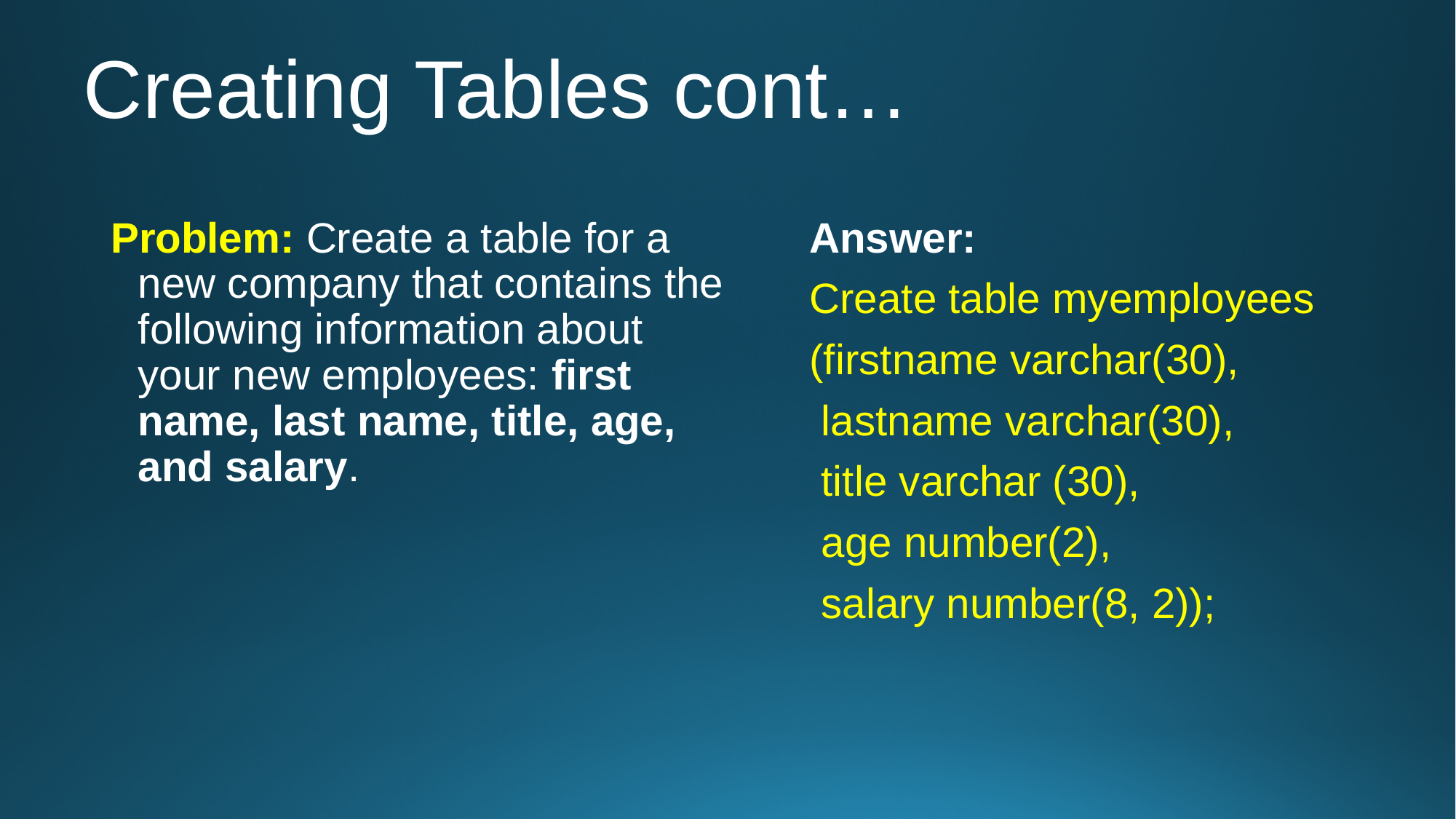

# Creating Tables cont…
Problem: Create a table for a new company that contains the following information about your new employees: first name, last name, title, age, and salary.
Answer:
Create table myemployees
(firstname varchar(30),
 lastname varchar(30),
 title varchar (30),
 age number(2),
 salary number(8, 2));